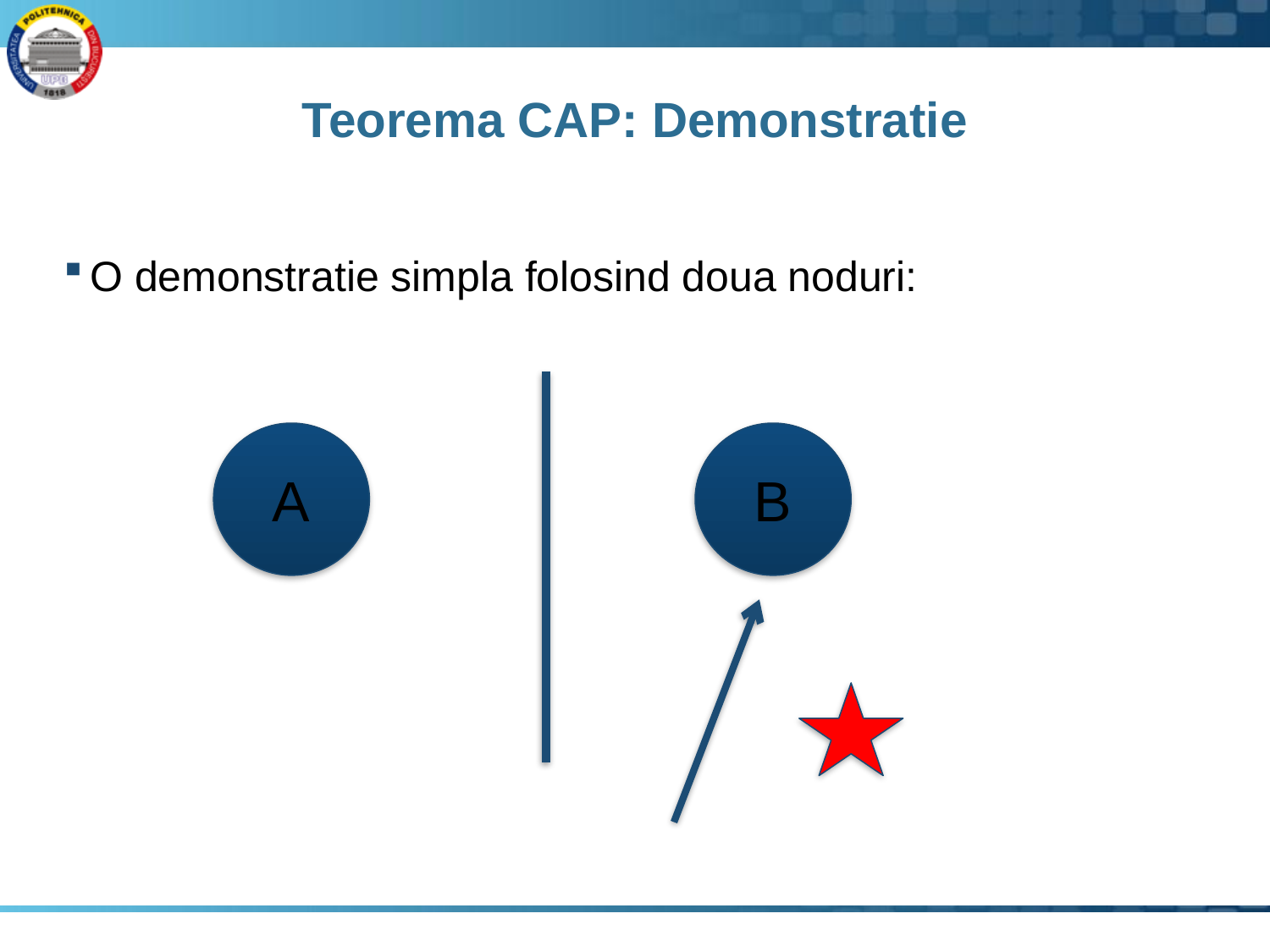

# Teorema CAP: Demonstratie
O demonstratie simpla folosind doua noduri:

A
B